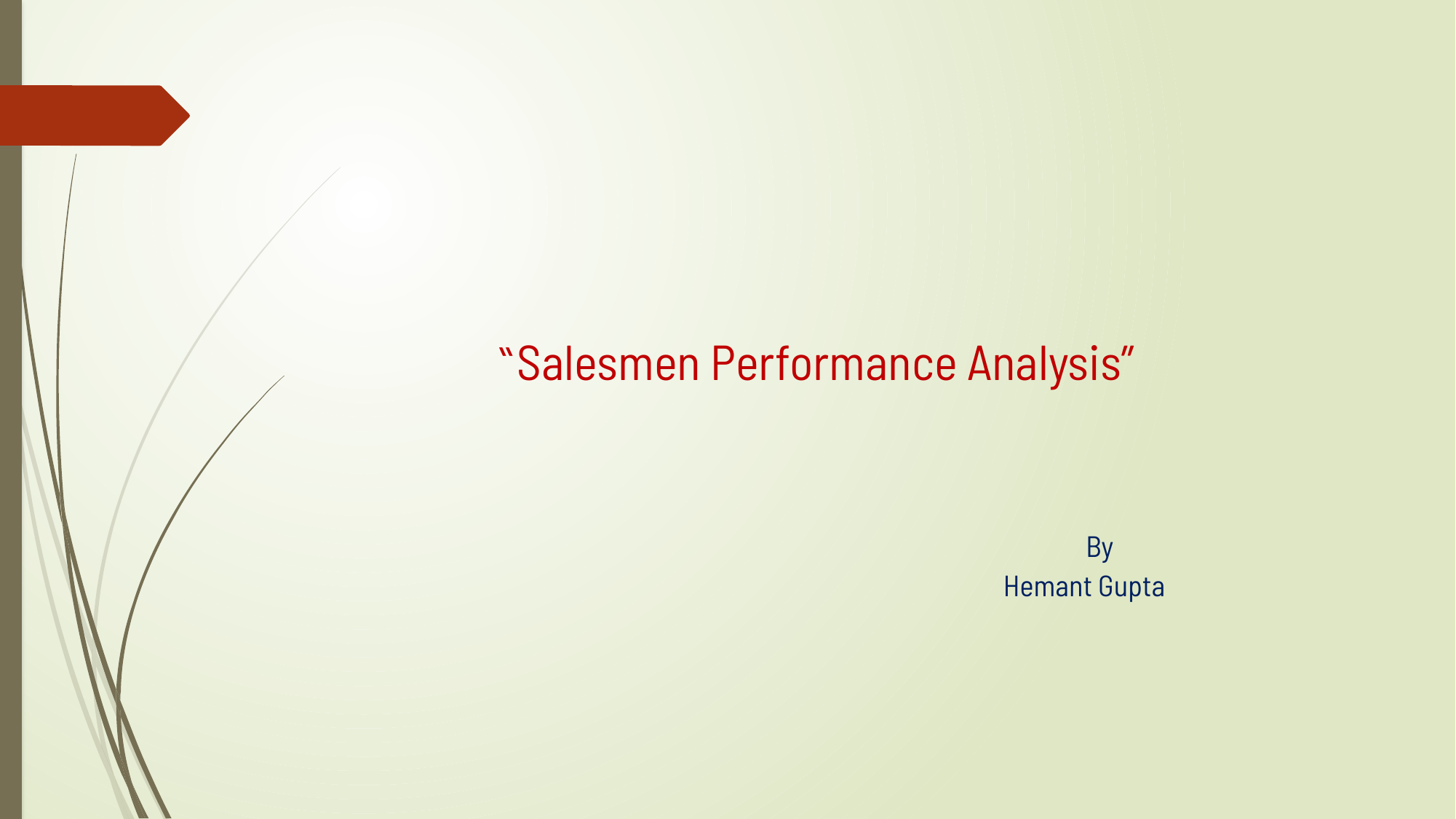

# “Salesmen Performance Analysis” By Hemant Gupta